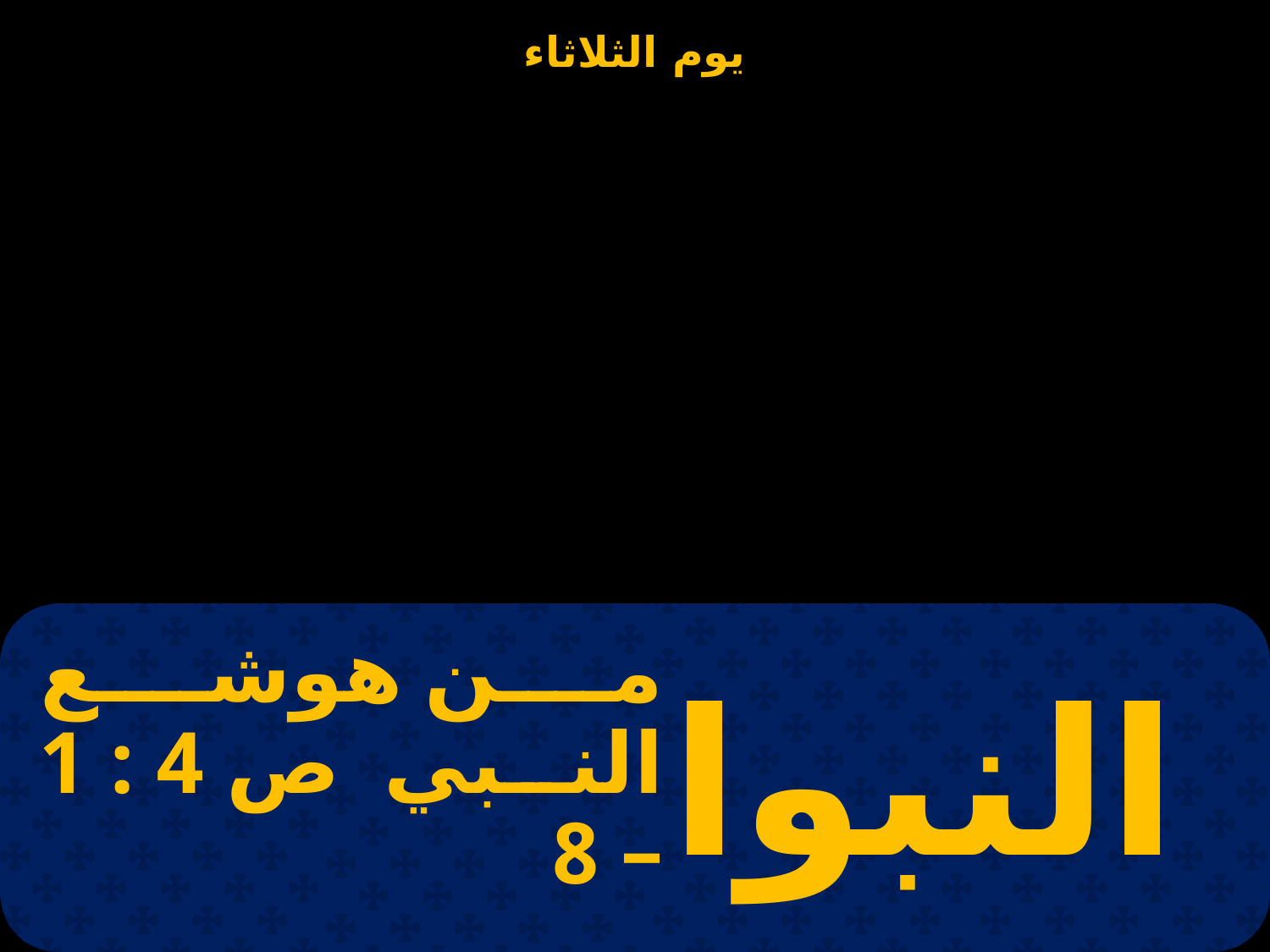

# من هوشع النبي  ص 4 : 1 – 8